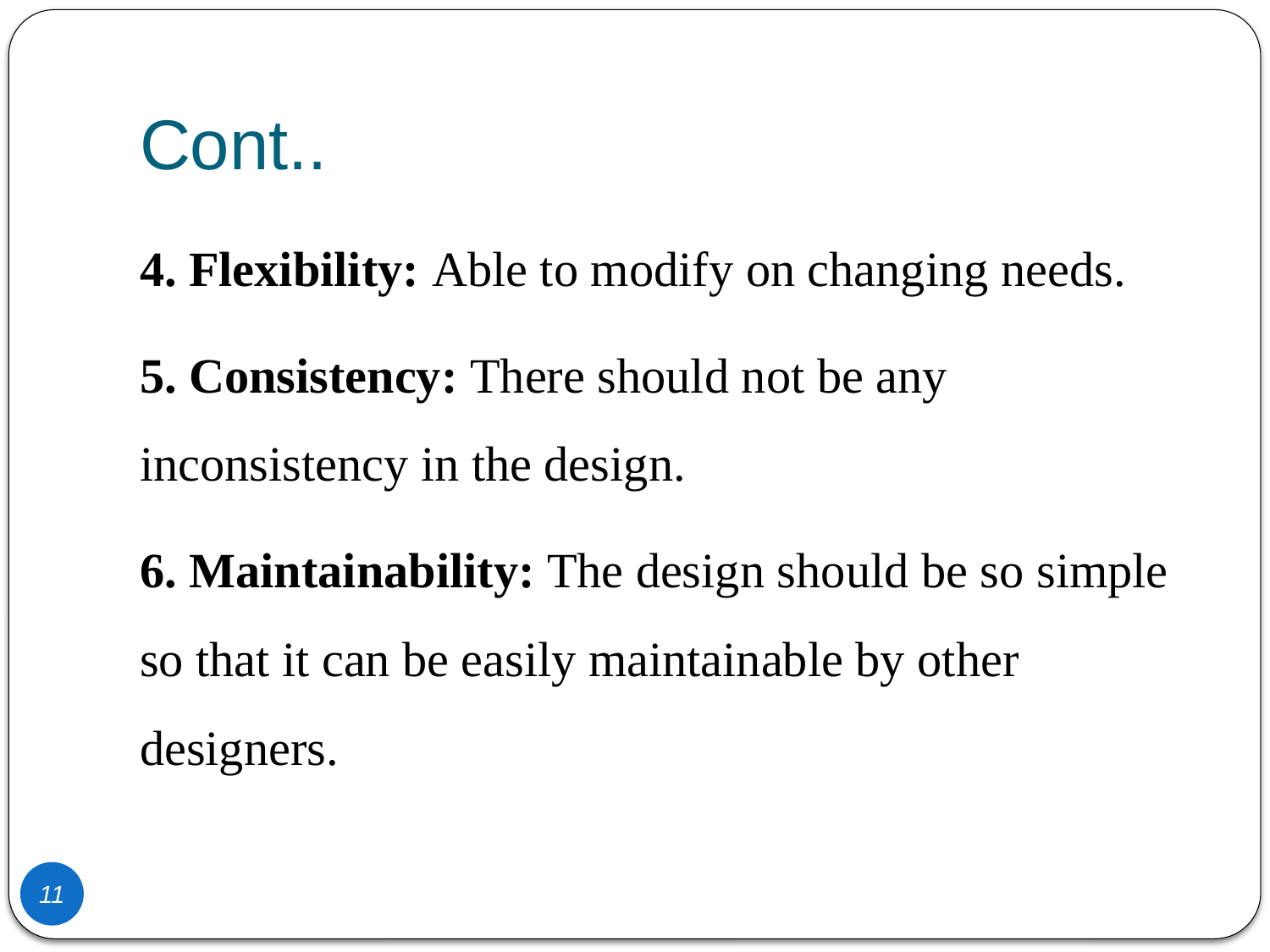

# Cont..
4. Flexibility: Able to modify on changing needs.
5. Consistency: There should not be any inconsistency in the design.
6. Maintainability: The design should be so simple so that it can be easily maintainable by other designers.

11